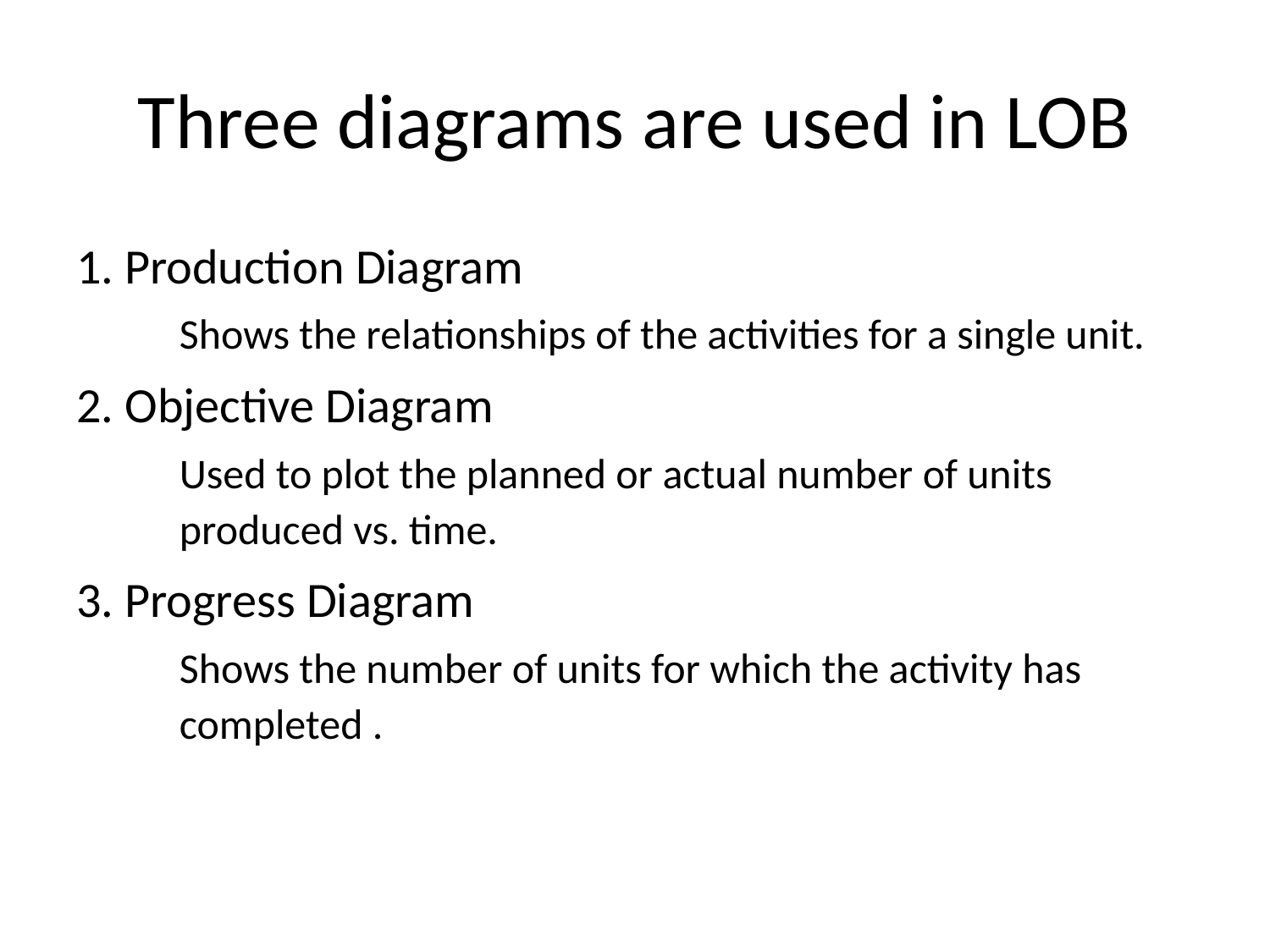

# Three diagrams are used in LOB
1. Production Diagram
	Shows the relationships of the activities for a single unit.
2. Objective Diagram
	Used to plot the planned or actual number of units produced vs. time.
3. Progress Diagram
	Shows the number of units for which the activity has completed .